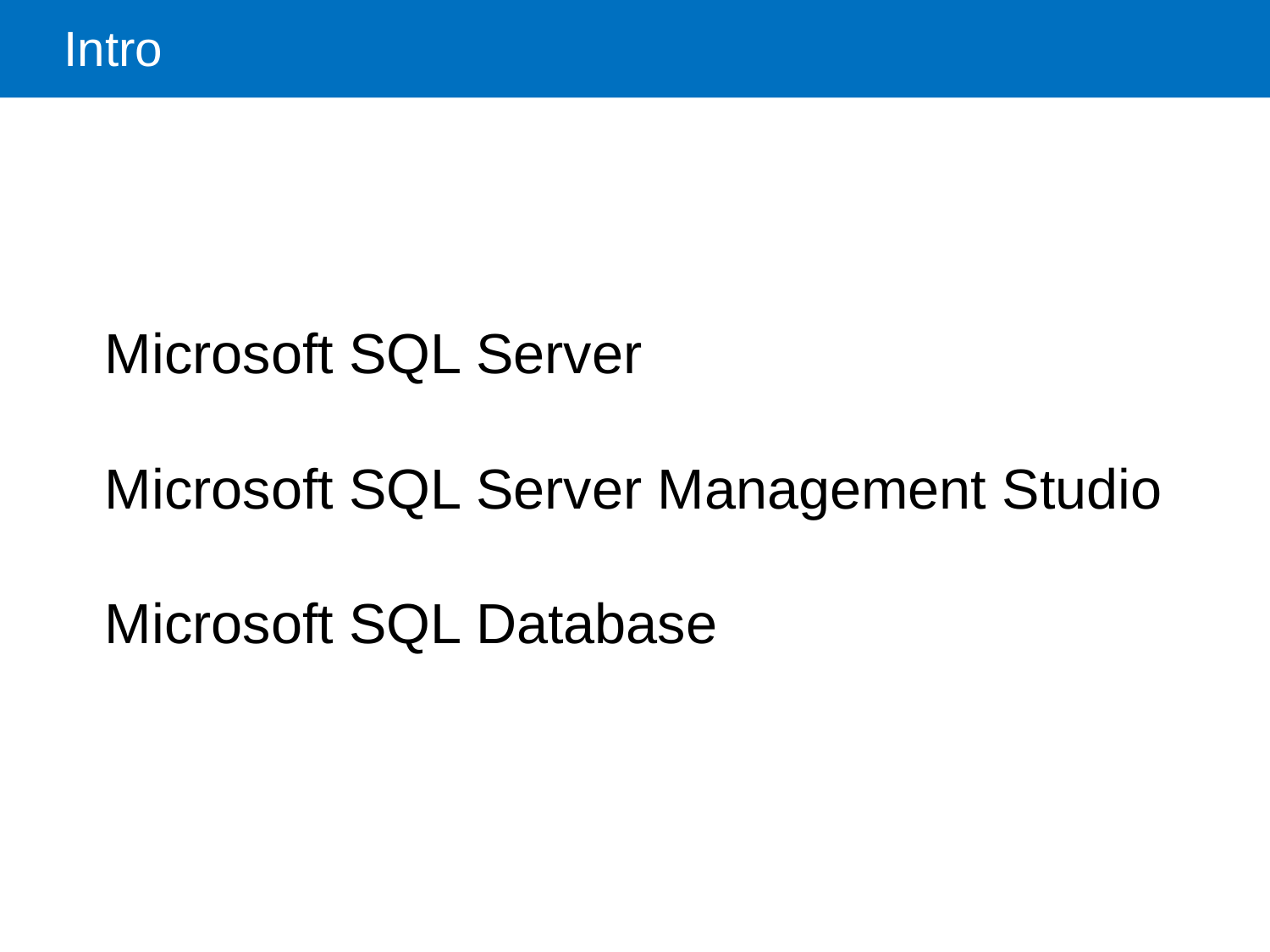

Intro
Microsoft SQL Server

Microsoft SQL Server Management Studio

Microsoft SQL Database